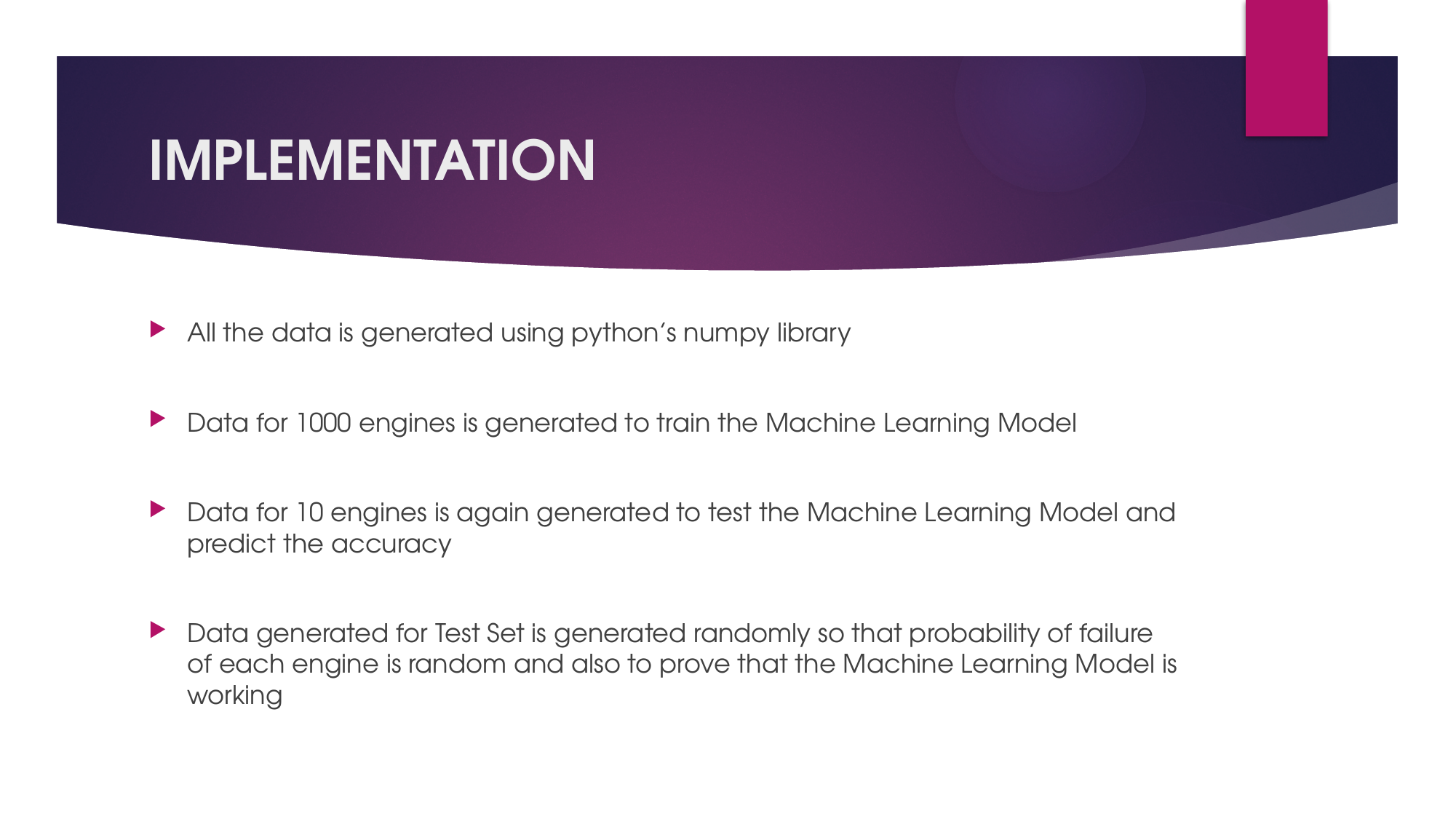

# IMPLEMENTATION
All the data is generated using python’s numpy library

Data for 1000 engines is generated to train the Machine Learning Model

Data for 10 engines is again generated to test the Machine Learning Model and predict the accuracy

Data generated for Test Set is generated randomly so that probability of failure of each engine is random and also to prove that the Machine Learning Model is working